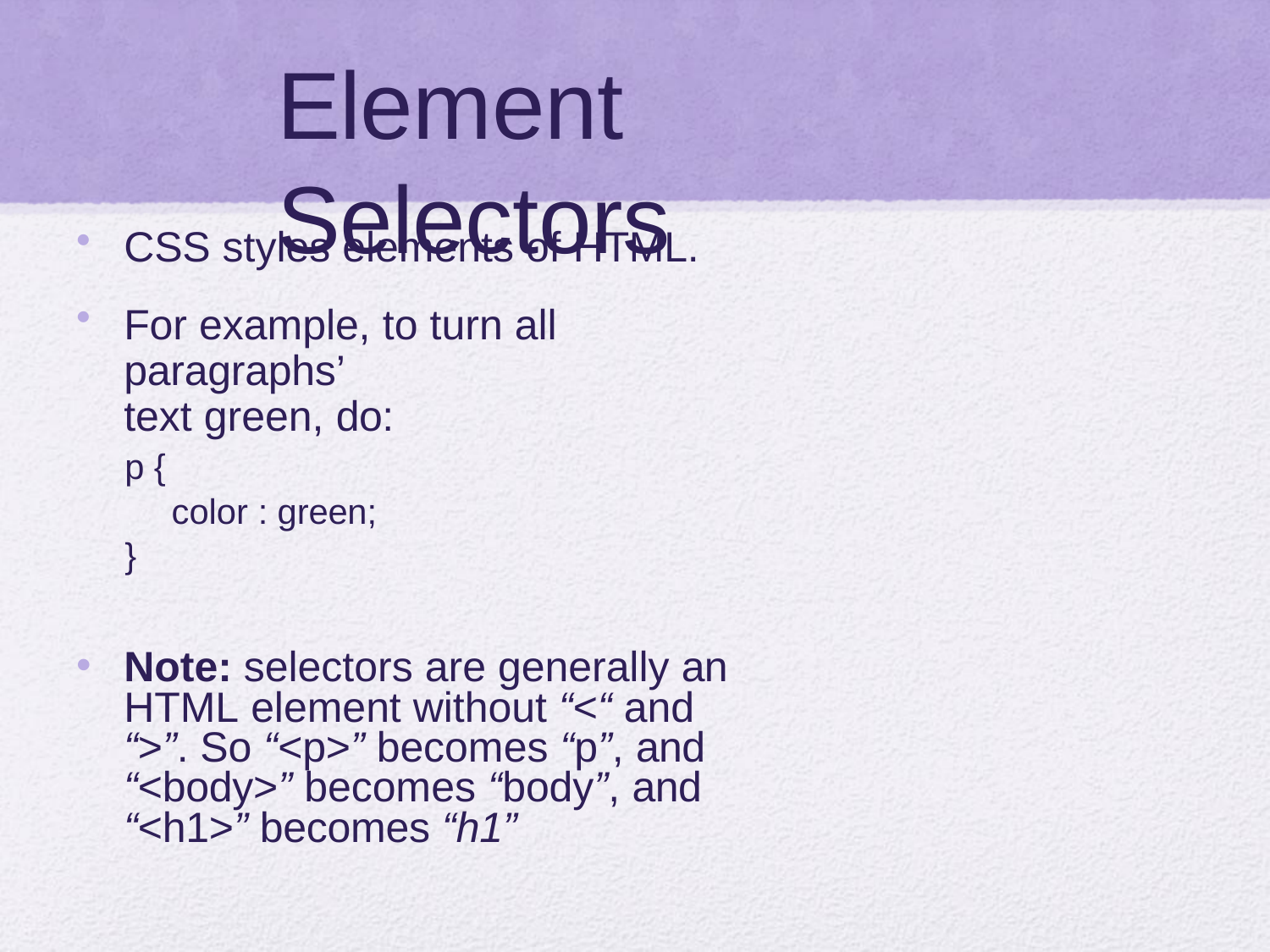

# Element Selectors
CSS styles elements of HTML.
For example, to turn all paragraphs’
text green, do:
p {
color : green;
}

Note: selectors are generally an HTML element without “<“ and “>”. So “<p>” becomes “p”, and “<body>” becomes “body”, and “<h1>” becomes “h1”